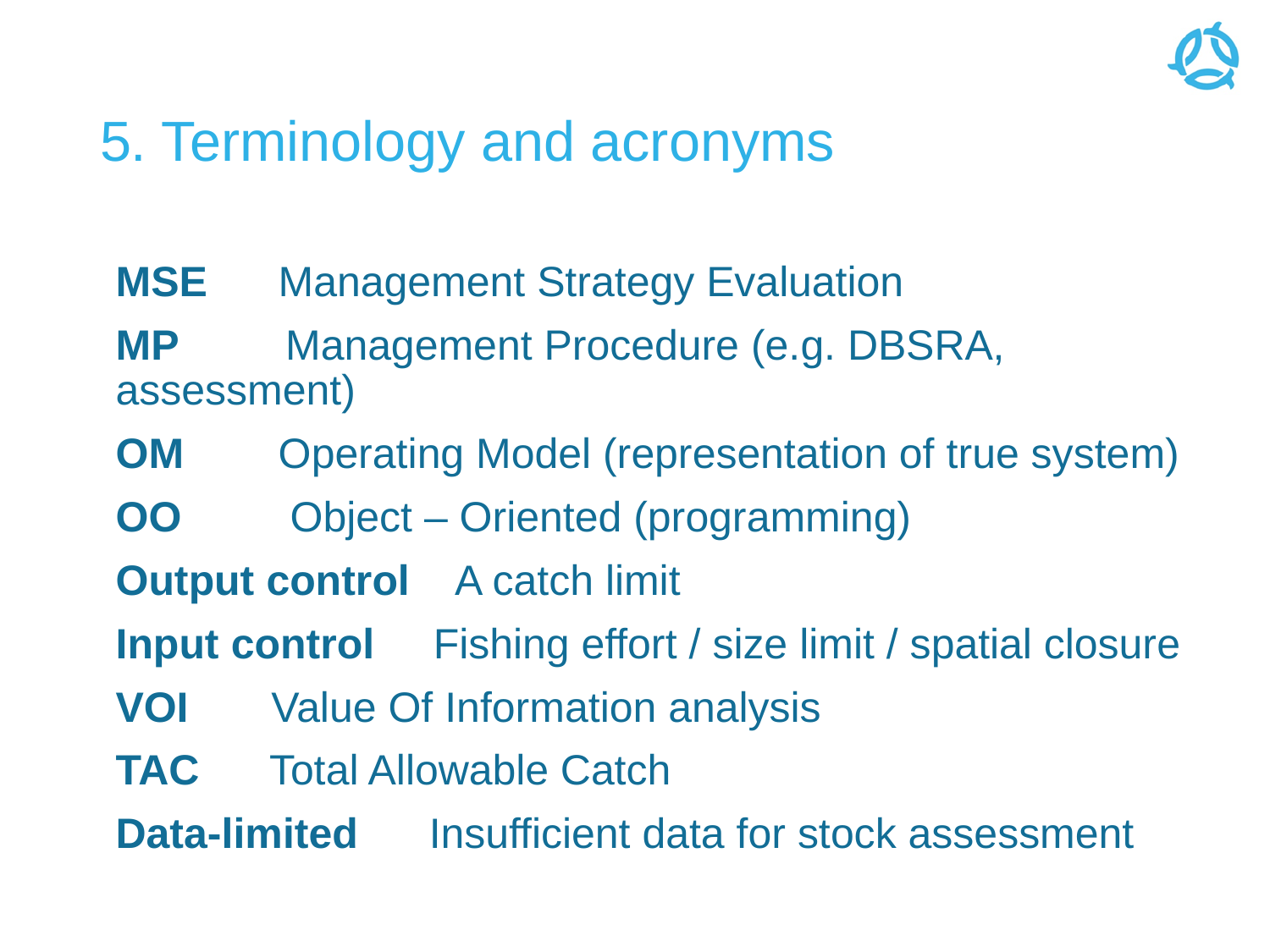

# 5. Terminology and acronyms
MSE      Management Strategy Evaluation
MP         Management Procedure (e.g. DBSRA, assessment)
OM        Operating Model (representation of true system)
OO	    Object – Oriented (programming)
Output control    A catch limit
Input control     Fishing effort / size limit / spatial closure
VOI       Value Of Information analysis
TAC      Total Allowable Catch
Data-limited      Insufficient data for stock assessment